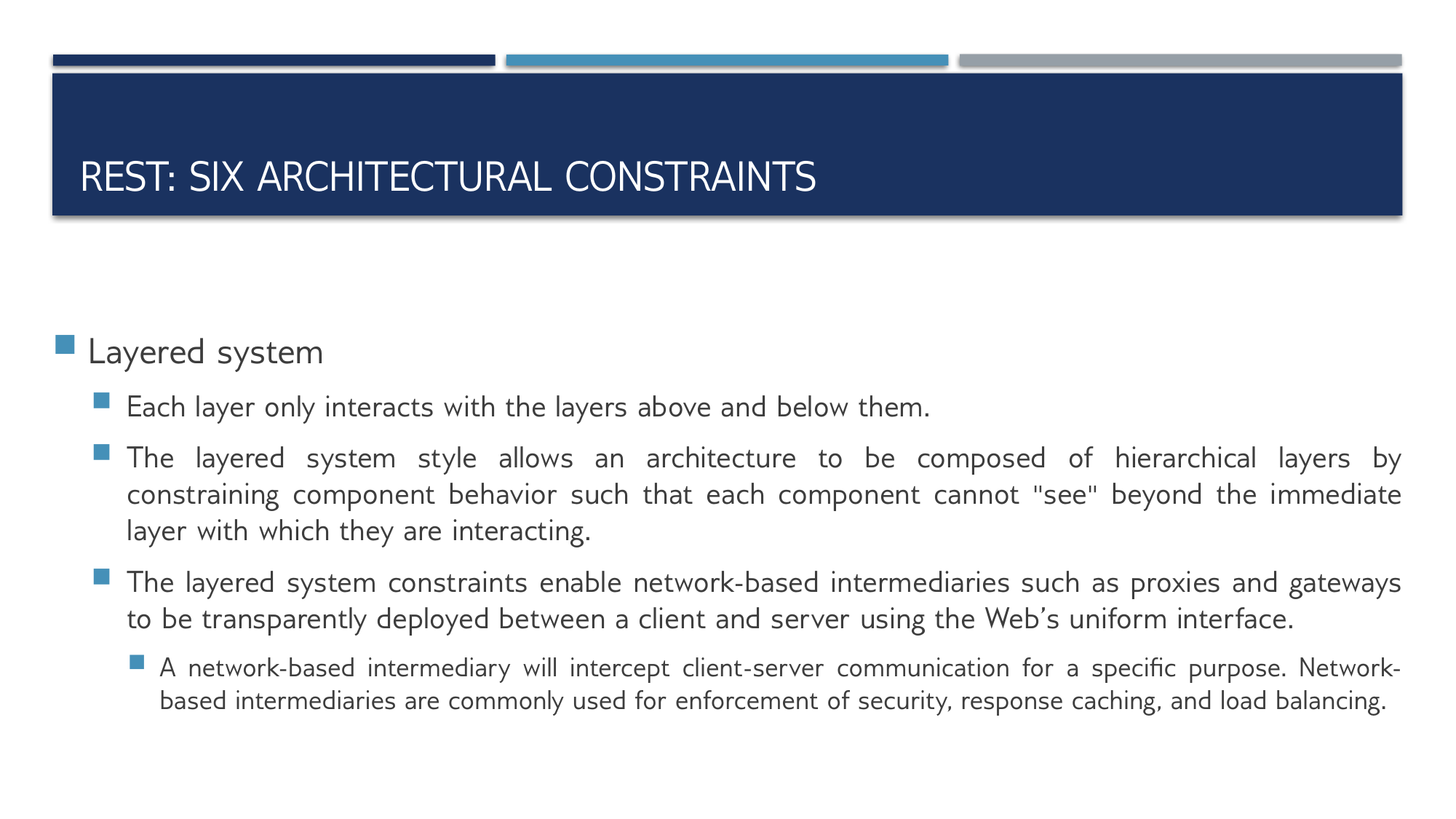

# REST: Six architectural constraints
Layered system
Each layer only interacts with the layers above and below them.
The layered system style allows an architecture to be composed of hierarchical layers by constraining component behavior such that each component cannot "see" beyond the immediate layer with which they are interacting.
The layered system constraints enable network-based intermediaries such as proxies and gateways to be transparently deployed between a client and server using the Web’s uniform interface.
A network-based intermediary will intercept client-server communication for a specific purpose. Network-based intermediaries are commonly used for enforcement of security, response caching, and load balancing.